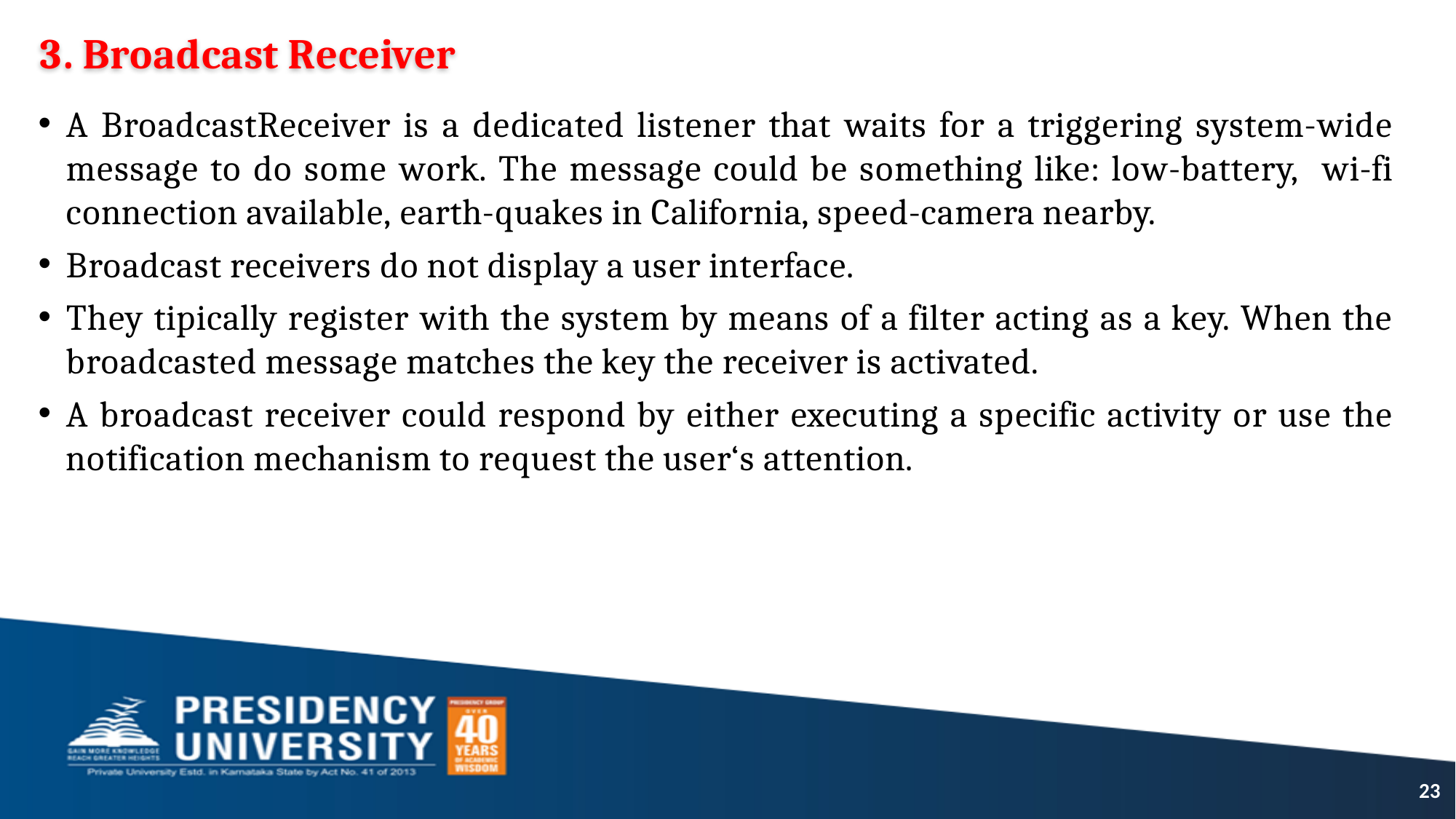

# 3. Broadcast Receiver
A BroadcastReceiver is a dedicated listener that waits for a triggering system-wide message to do some work. The message could be something like: low-battery,  wi-fi connection available, earth-quakes in California, speed-camera nearby.
Broadcast receivers do not display a user interface.
They tipically register with the system by means of a filter acting as a key. When the broadcasted message matches the key the receiver is activated.
A broadcast receiver could respond by either executing a specific activity or use the notification mechanism to request the user‘s attention.
23